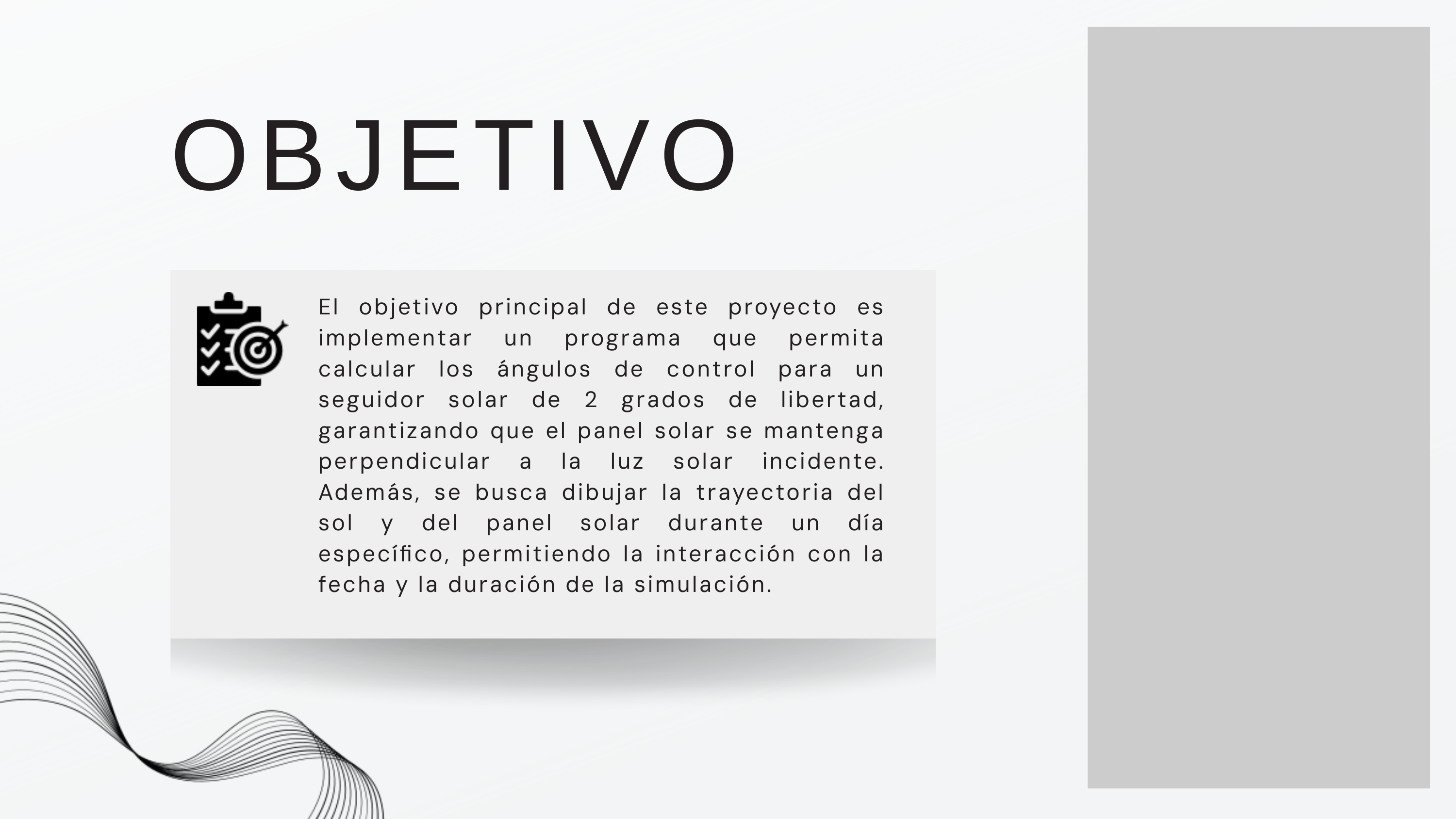

OBJETIVO

El objetivo principal de este proyecto es implementar un programa que permita calcular los ángulos de control para un seguidor solar de 2 grados de libertad, garantizando que el panel solar se mantenga perpendicular a la luz solar incidente. Además, se busca dibujar la trayectoria del sol y del panel solar durante un día específico, permitiendo la interacción con la fecha y la duración de la simulación.